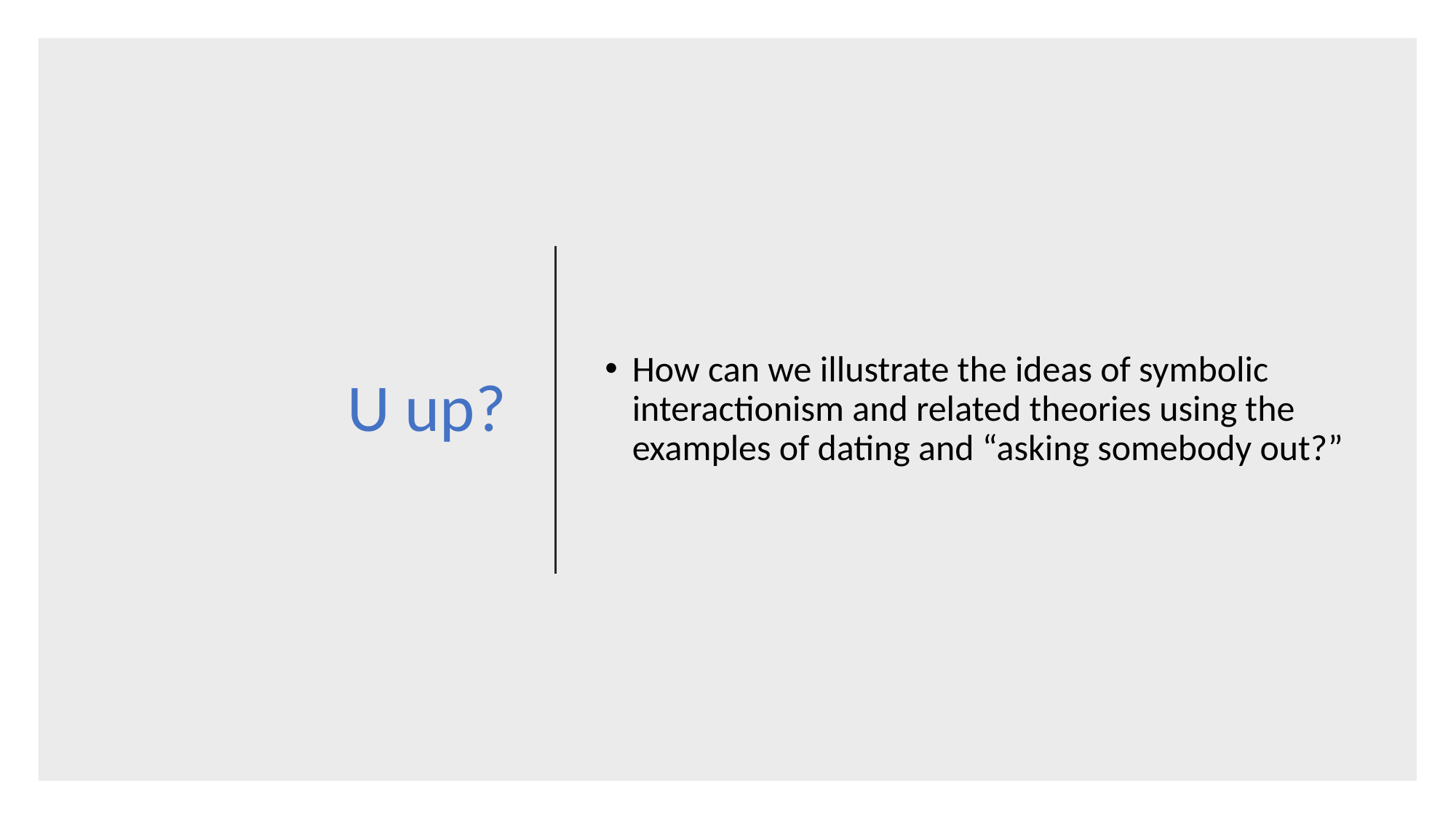

# U up?
How can we illustrate the ideas of symbolic interactionism and related theories using the examples of dating and “asking somebody out?”